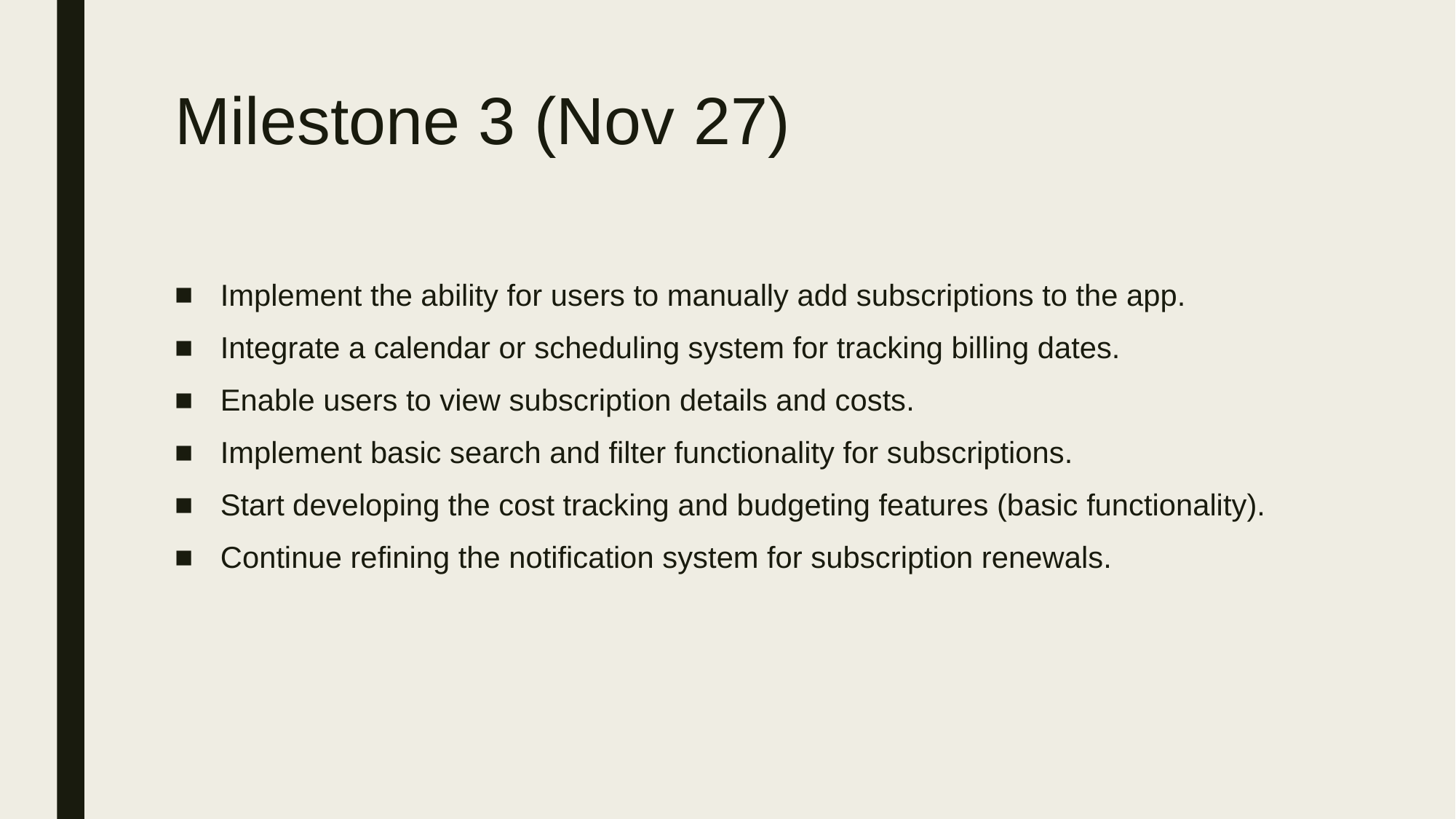

# Milestone 3 (Nov 27)
Implement the ability for users to manually add subscriptions to the app.
Integrate a calendar or scheduling system for tracking billing dates.
Enable users to view subscription details and costs.
Implement basic search and filter functionality for subscriptions.
Start developing the cost tracking and budgeting features (basic functionality).
Continue refining the notification system for subscription renewals.